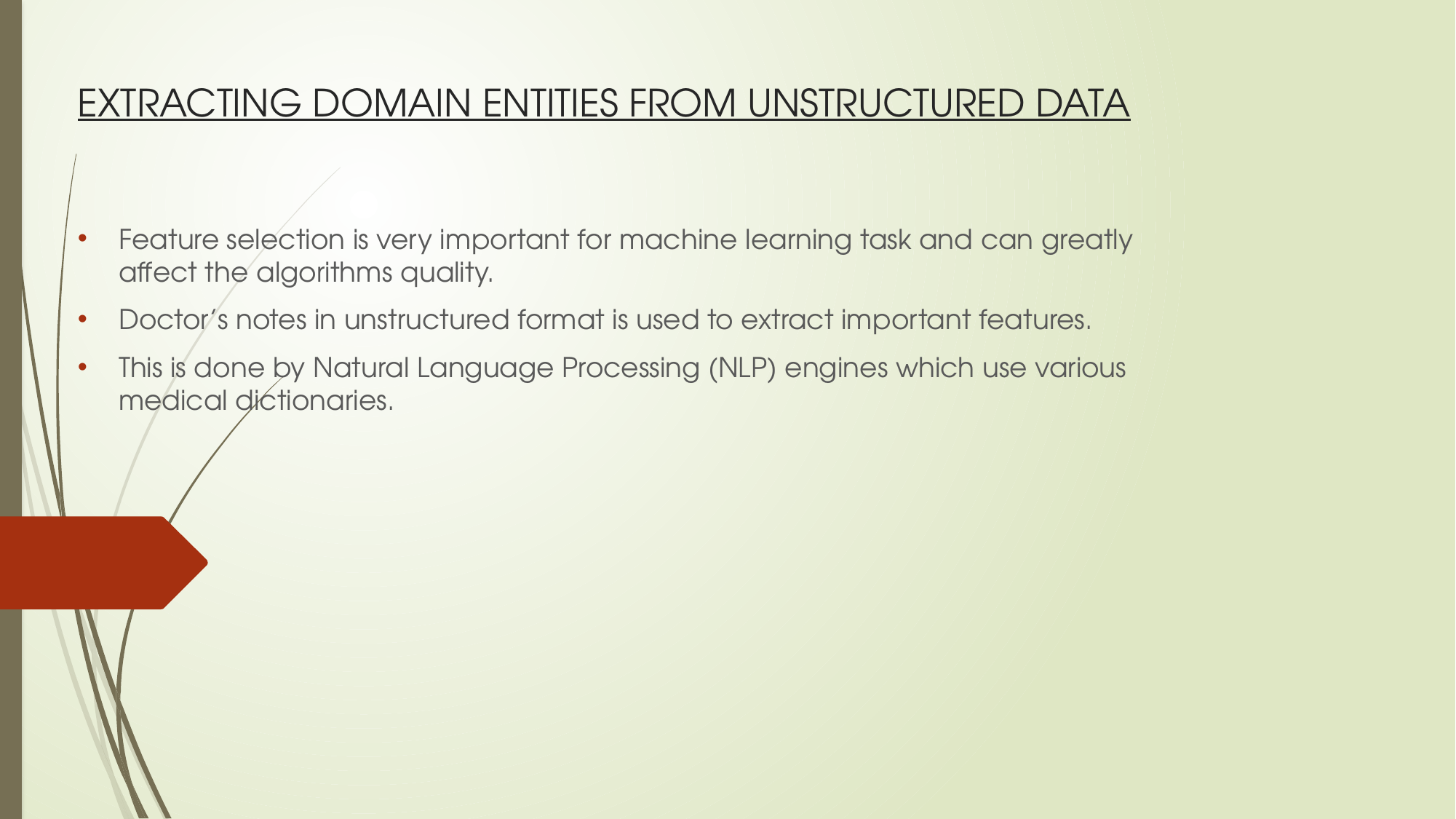

# EXTRACTING DOMAIN ENTITIES FROM UNSTRUCTURED DATA
Feature selection is very important for machine learning task and can greatly affect the algorithms quality.
Doctor’s notes in unstructured format is used to extract important features.
This is done by Natural Language Processing (NLP) engines which use various medical dictionaries.